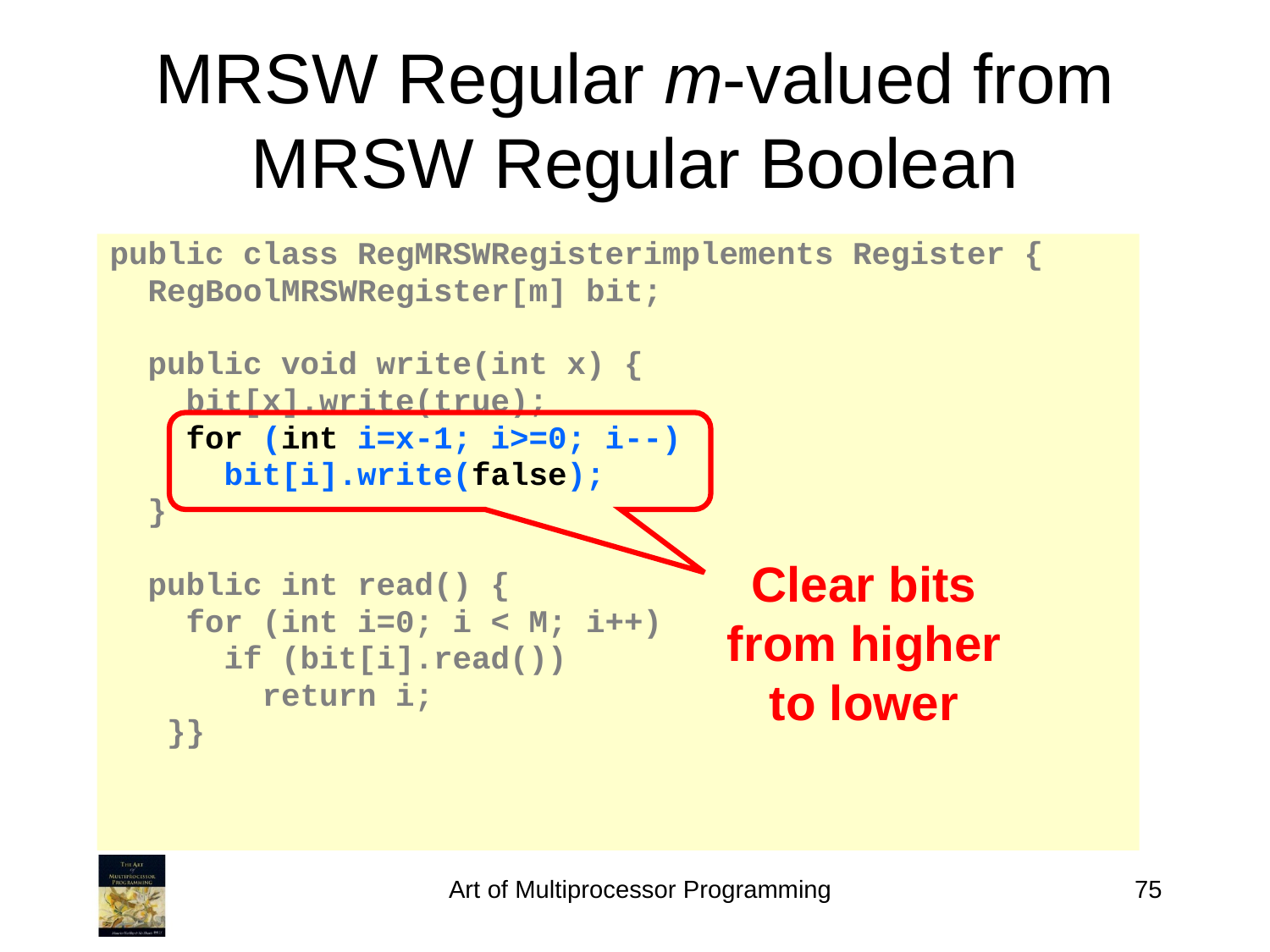

MRSW Regular m-valued from MRSW Regular Boolean
public class RegMRSWRegisterimplements Register {
  RegBoolMRSWRegister[m] bit;

  public void write(int x) {
    bit[x].write(true);
    for (int i=x-1; i>=0; i--)
      bit[i].write(false);
  }

  public int read() {
    for (int i=0; i < M; i++)
      if (bit[i].read())
        return i;
   }}

Clear bits from higher to lower
Art of Multiprocessor Programming
75